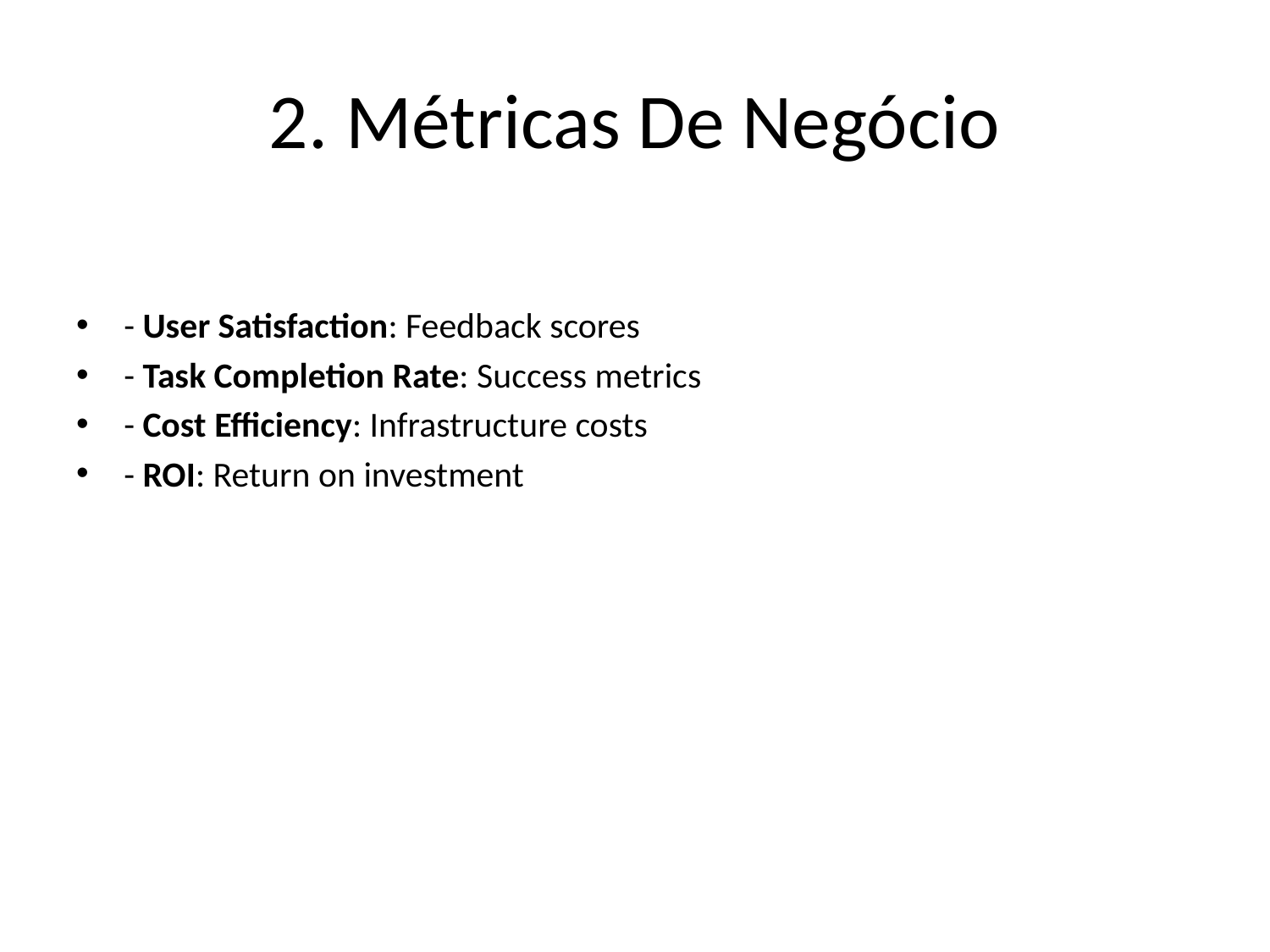

# 2. Métricas De Negócio

- User Satisfaction: Feedback scores
- Task Completion Rate: Success metrics
- Cost Efficiency: Infrastructure costs
- ROI: Return on investment